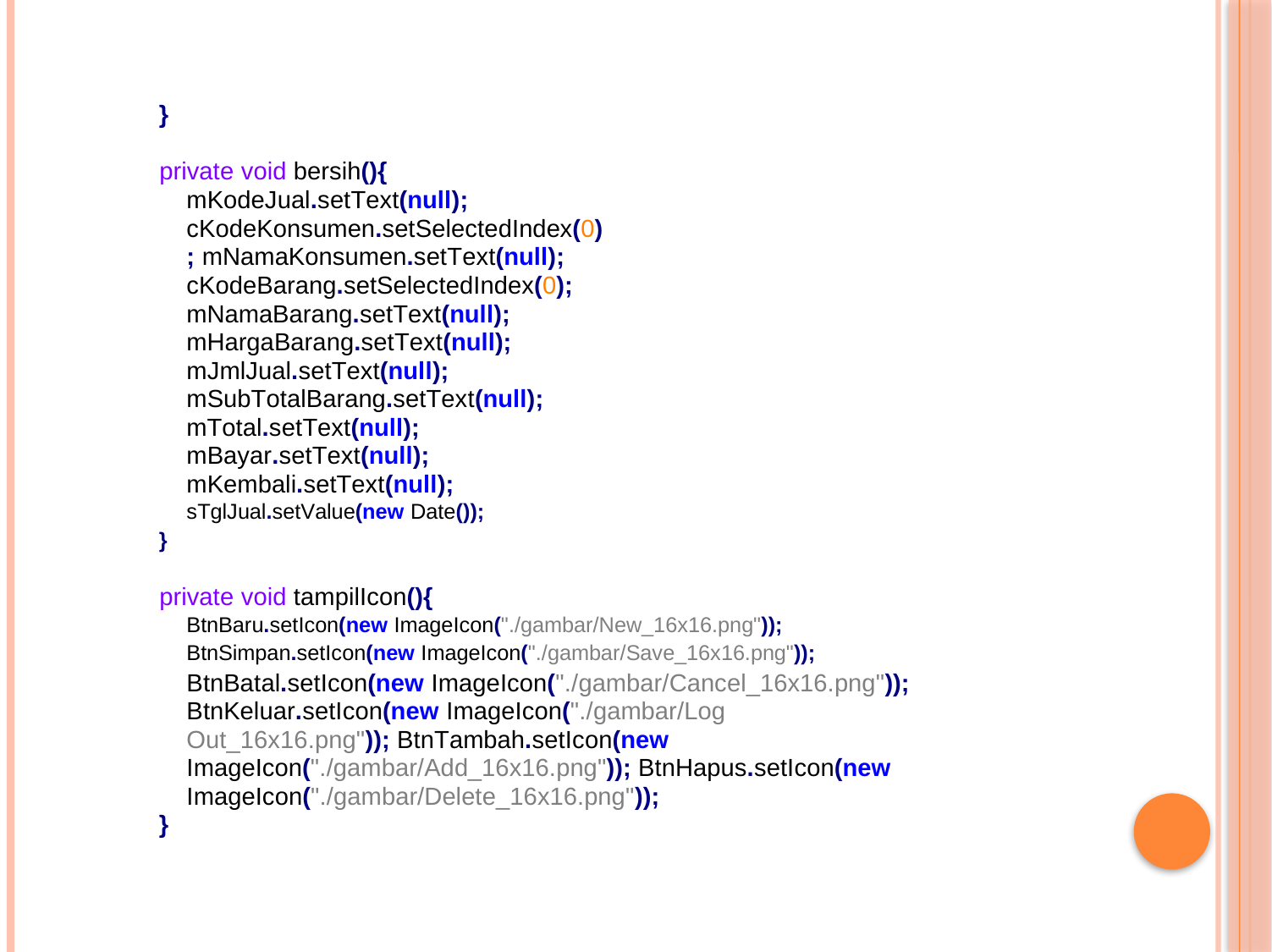

}
private void bersih(){
mKodeJual.setText(null); cKodeKonsumen.setSelectedIndex(0); mNamaKonsumen.setText(null); cKodeBarang.setSelectedIndex(0);
mNamaBarang.setText(null); mHargaBarang.setText(null); mJmlJual.setText(null); mSubTotalBarang.setText(null); mTotal.setText(null); mBayar.setText(null);
mKembali.setText(null);
sTglJual.setValue(new Date());
}
private void tampilIcon(){
BtnBaru.setIcon(new ImageIcon("./gambar/New_16x16.png"));
BtnSimpan.setIcon(new ImageIcon("./gambar/Save_16x16.png"));
BtnBatal.setIcon(new ImageIcon("./gambar/Cancel_16x16.png")); BtnKeluar.setIcon(new ImageIcon("./gambar/Log Out_16x16.png")); BtnTambah.setIcon(new ImageIcon("./gambar/Add_16x16.png")); BtnHapus.setIcon(new ImageIcon("./gambar/Delete_16x16.png"));
}